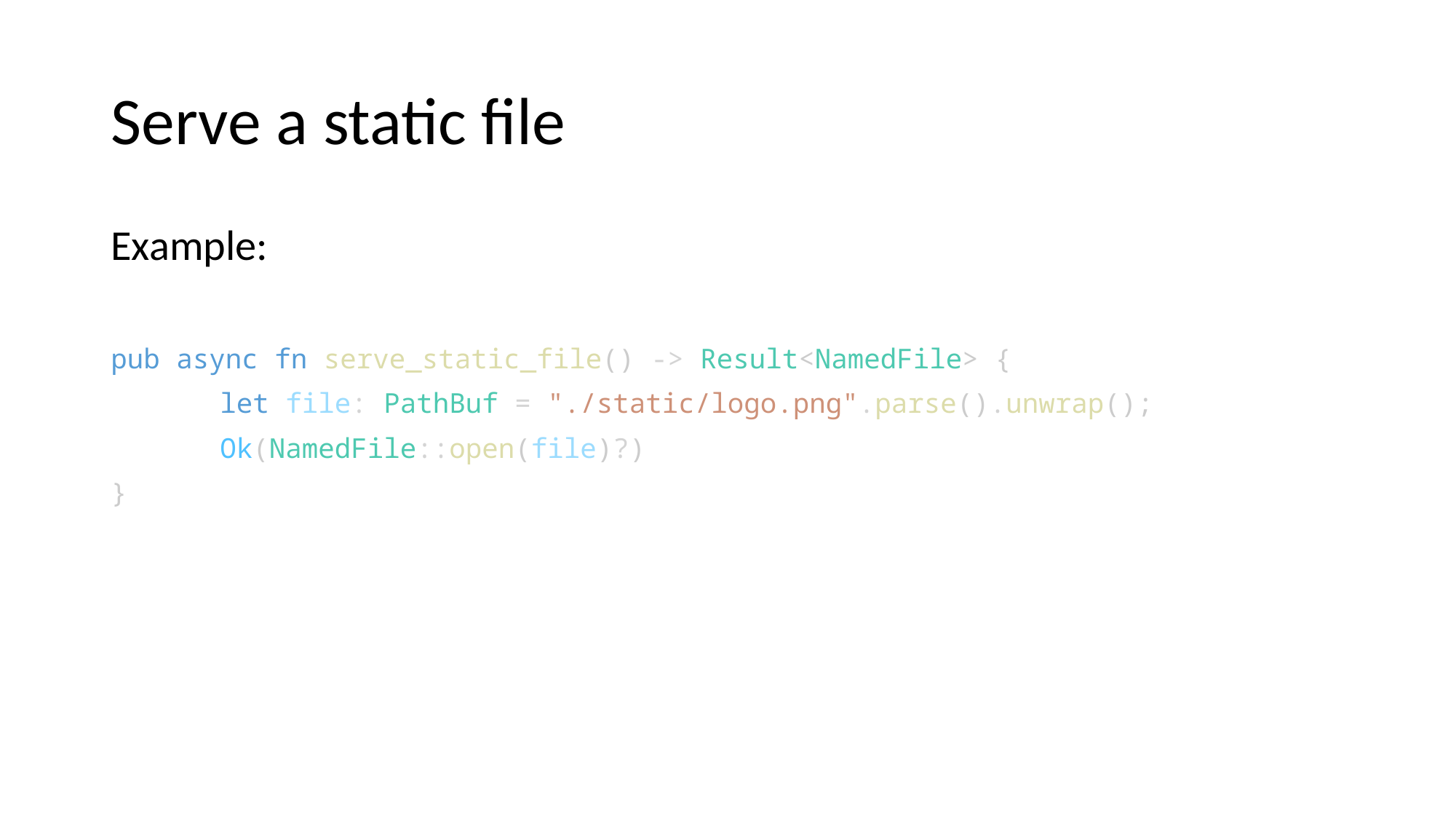

# Serve a static file
Example:

pub async fn serve_static_file() -> Result<NamedFile> {
	let file: PathBuf = "./static/logo.png".parse().unwrap();
	Ok(NamedFile::open(file)?)
}